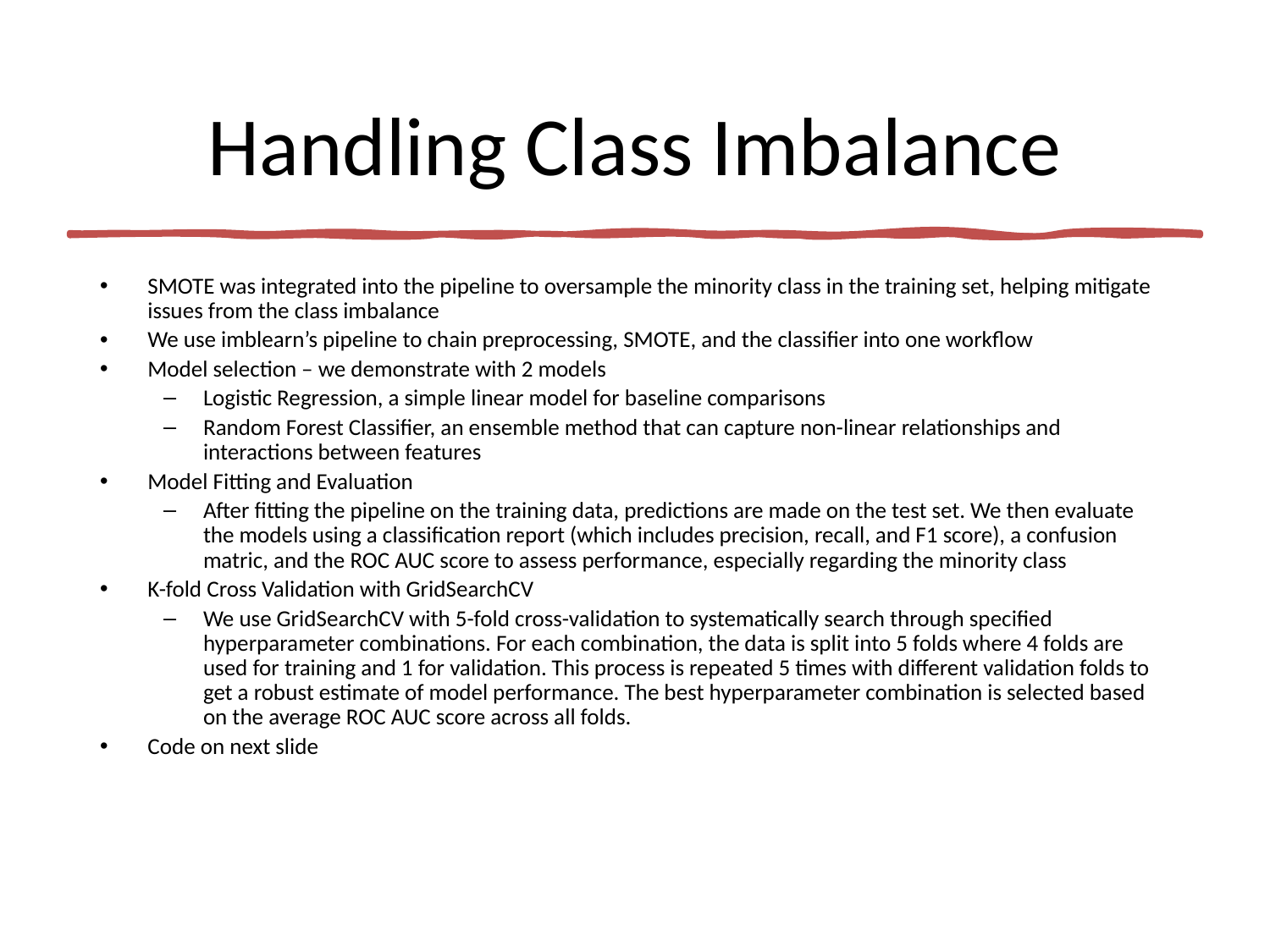

# Handling Class Imbalance

SMOTE was integrated into the pipeline to oversample the minority class in the training set, helping mitigate issues from the class imbalance
We use imblearn’s pipeline to chain preprocessing, SMOTE, and the classifier into one workflow
Model selection – we demonstrate with 2 models
Logistic Regression, a simple linear model for baseline comparisons
Random Forest Classifier, an ensemble method that can capture non-linear relationships and interactions between features
Model Fitting and Evaluation
After fitting the pipeline on the training data, predictions are made on the test set. We then evaluate the models using a classification report (which includes precision, recall, and F1 score), a confusion matric, and the ROC AUC score to assess performance, especially regarding the minority class
K-fold Cross Validation with GridSearchCV
We use GridSearchCV with 5-fold cross-validation to systematically search through specified hyperparameter combinations. For each combination, the data is split into 5 folds where 4 folds are used for training and 1 for validation. This process is repeated 5 times with different validation folds to get a robust estimate of model performance. The best hyperparameter combination is selected based on the average ROC AUC score across all folds.
Code on next slide